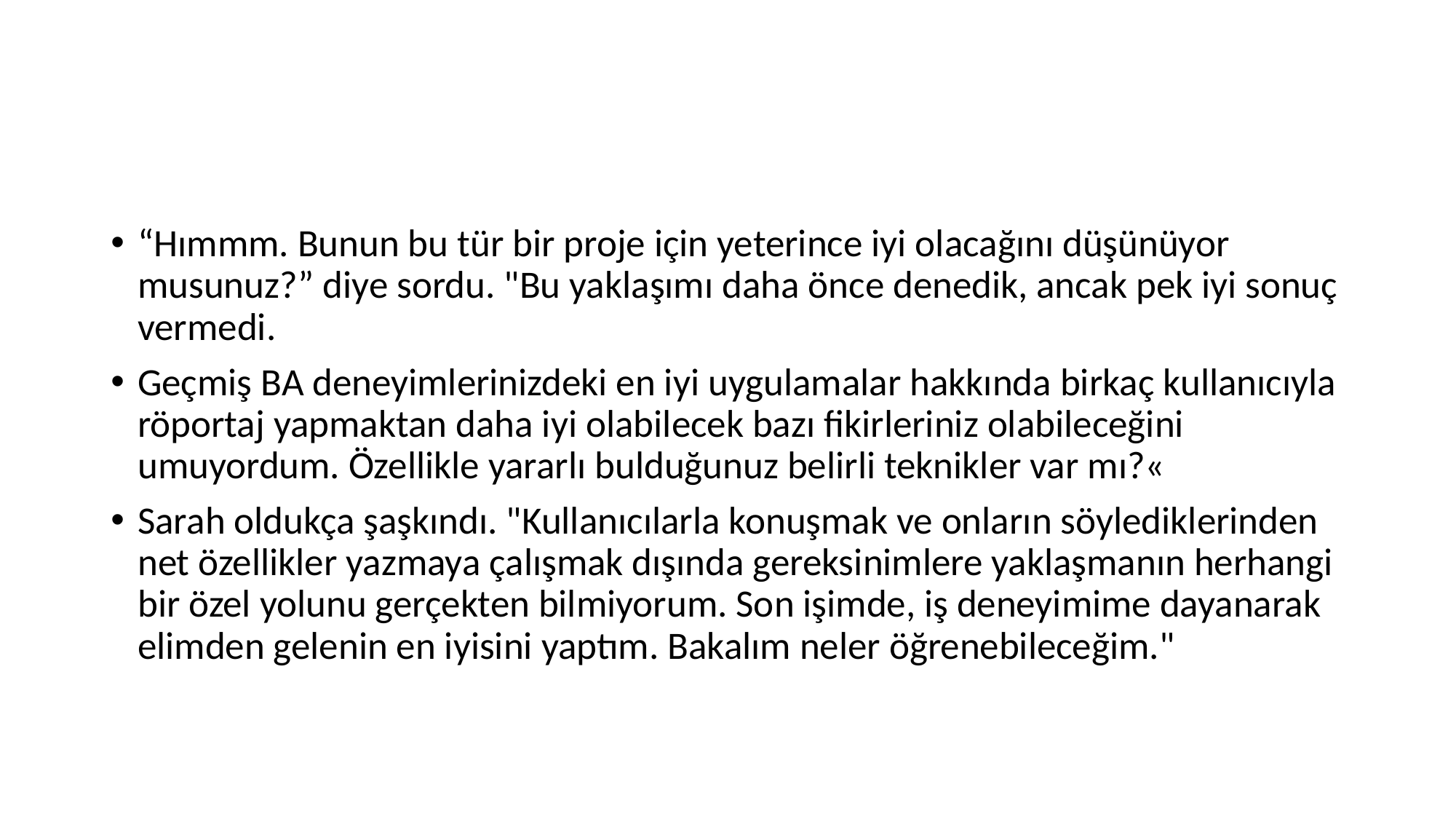

#
“Hımmm. Bunun bu tür bir proje için yeterince iyi olacağını düşünüyor musunuz?” diye sordu. "Bu yaklaşımı daha önce denedik, ancak pek iyi sonuç vermedi.
Geçmiş BA deneyimlerinizdeki en iyi uygulamalar hakkında birkaç kullanıcıyla röportaj yapmaktan daha iyi olabilecek bazı fikirleriniz olabileceğini umuyordum. Özellikle yararlı bulduğunuz belirli teknikler var mı?«
Sarah oldukça şaşkındı. "Kullanıcılarla konuşmak ve onların söylediklerinden net özellikler yazmaya çalışmak dışında gereksinimlere yaklaşmanın herhangi bir özel yolunu gerçekten bilmiyorum. Son işimde, iş deneyimime dayanarak elimden gelenin en iyisini yaptım. Bakalım neler öğrenebileceğim."